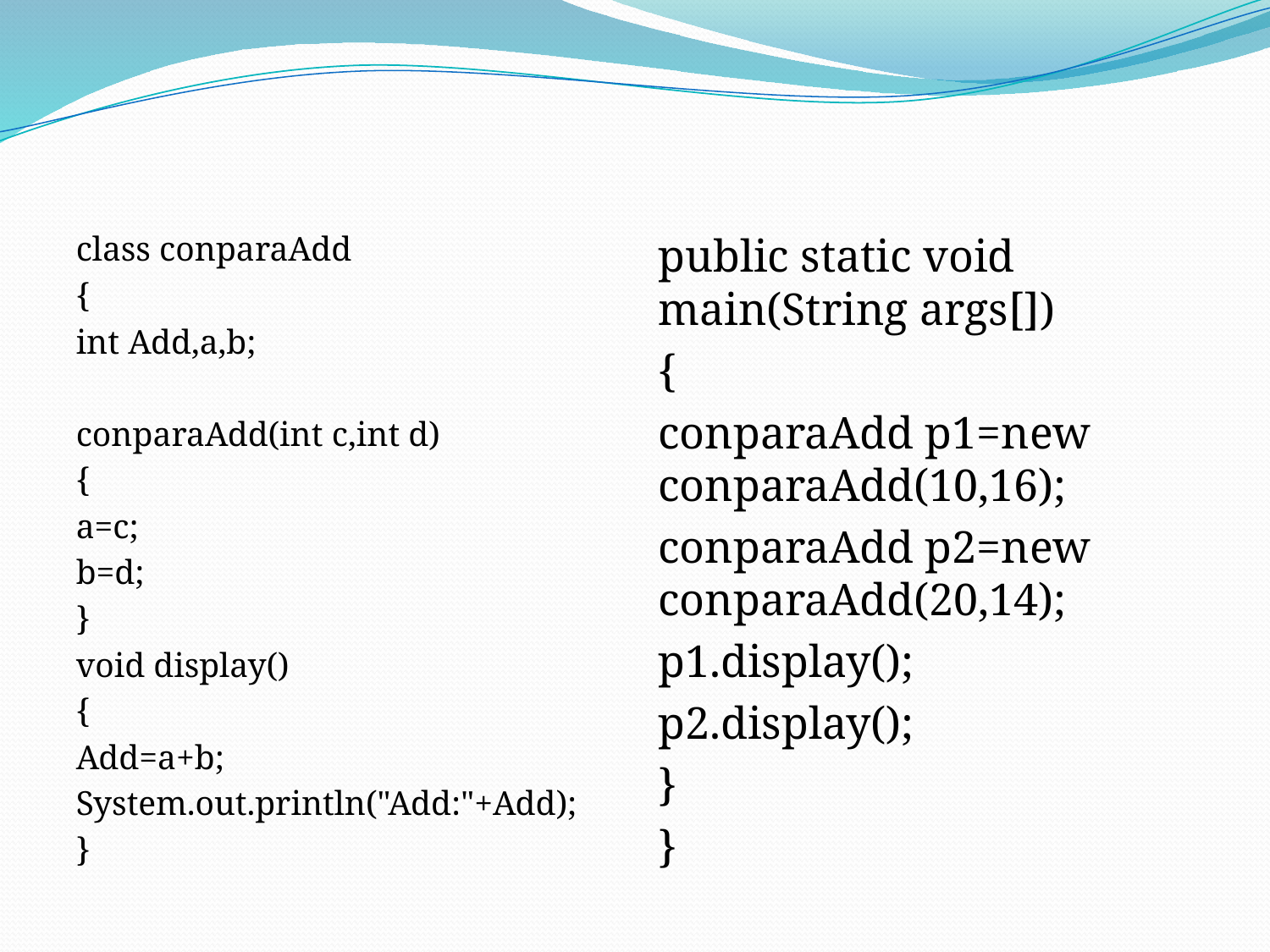

#
class conparaAdd
{
int Add,a,b;

conparaAdd(int c,int d)
{
a=c;
b=d;
}
void display()
{
Add=a+b;
System.out.println("Add:"+Add);
}

public static void main(String args[])
{
conparaAdd p1=new conparaAdd(10,16);
conparaAdd p2=new conparaAdd(20,14);
p1.display();
p2.display();
}
}